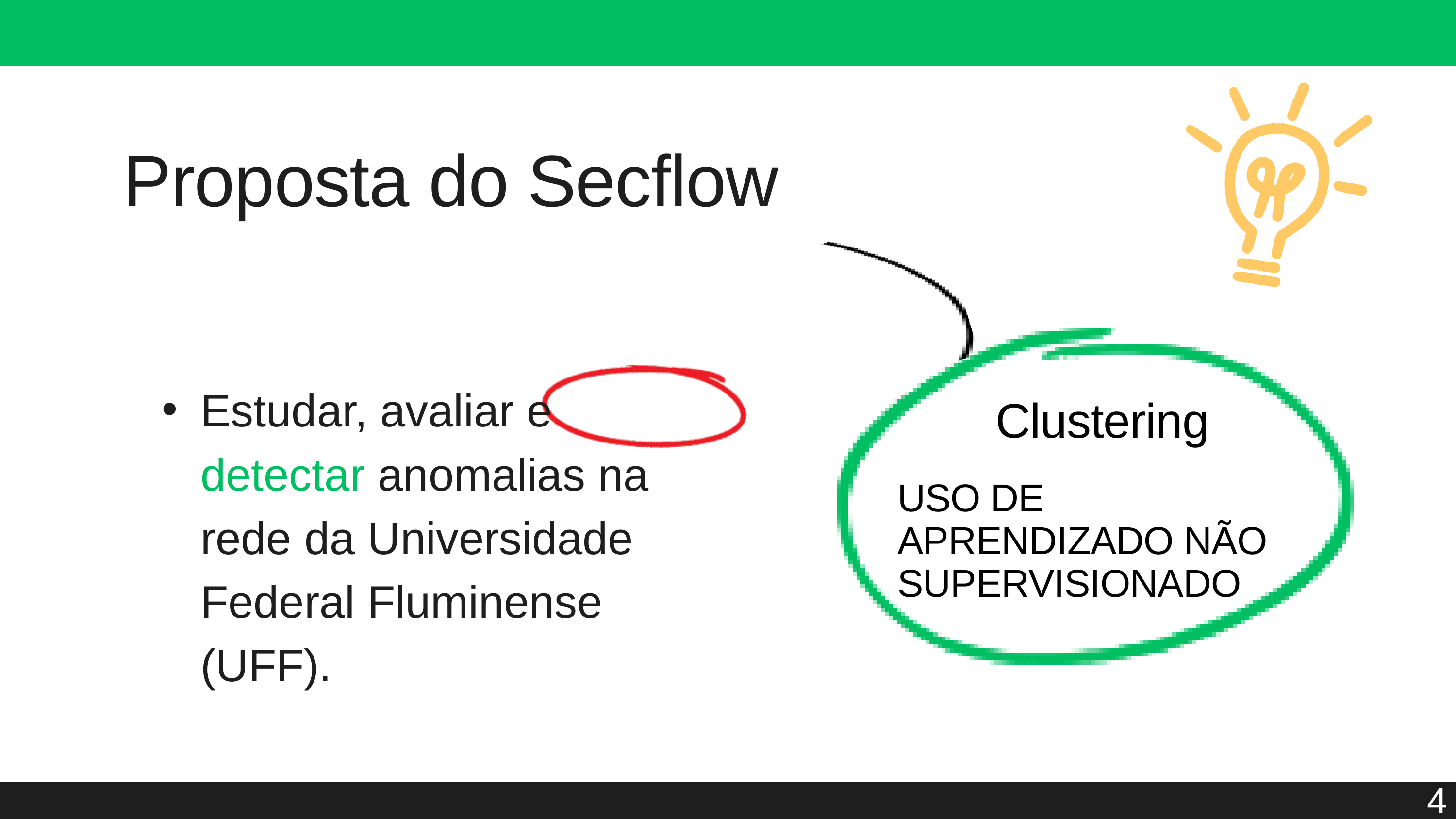

(1) Introdução

Proposta do Secflow

Estudar, avaliar e detectar anomalias na rede da Universidade Federal Fluminense (UFF).
Clustering
USO DE APRENDIZADO NÃO SUPERVISIONADO
4

XVII Workshop de Trabalhos de Iniciação Científica e de Graduação (WTICG) - SBSeg 2023